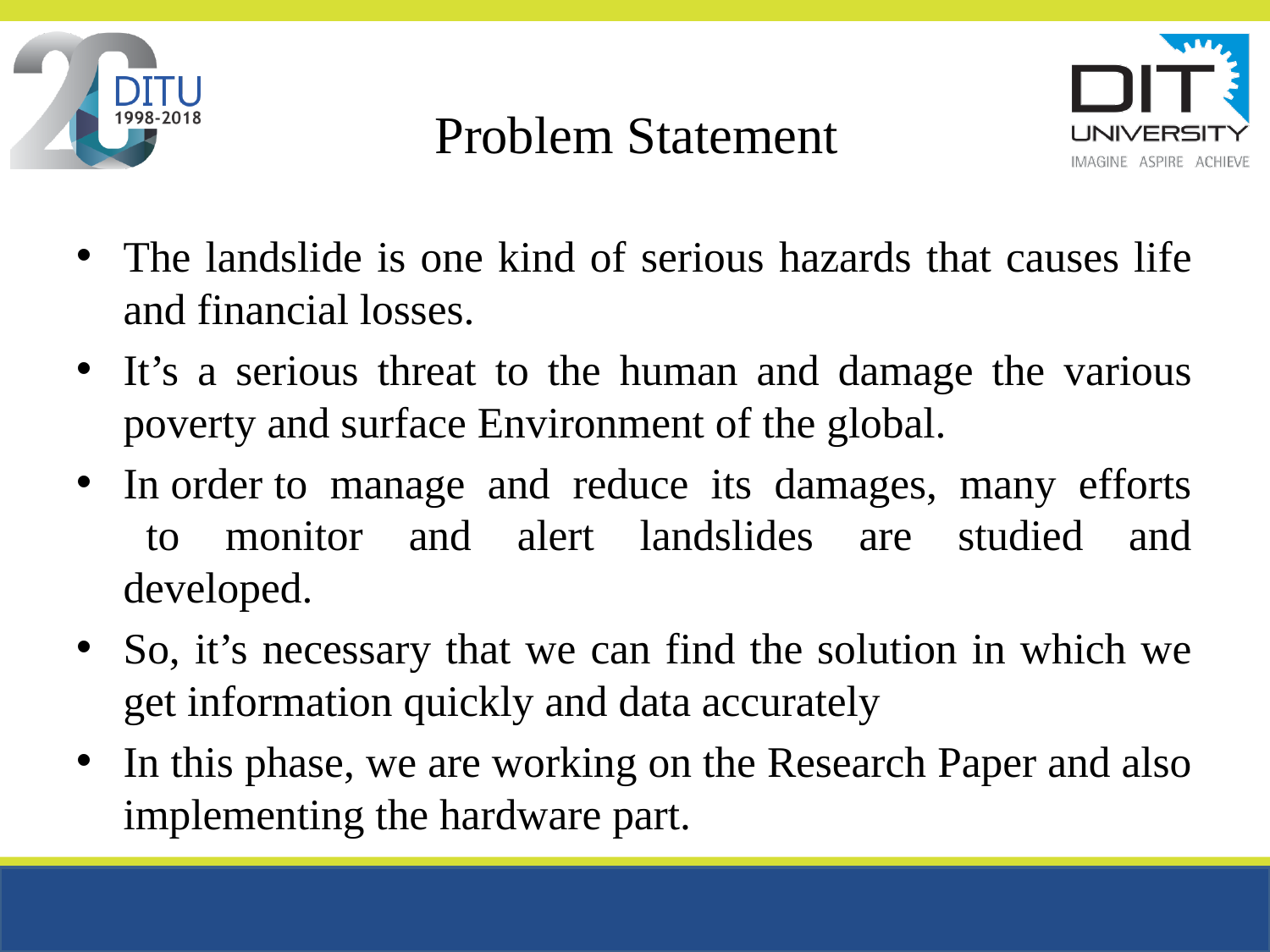

# Problem Statement
The landslide is one kind of serious hazards that causes life and financial losses.
It’s a serious threat to the human and damage the various poverty and surface Environment of the global.
In order to  manage  and  reduce  its  damages,  many  efforts  to  monitor  and  alert  landslides  are  studied  and developed.
So, it’s necessary that we can find the solution in which we get information quickly and data accurately
In this phase, we are working on the Research Paper and also implementing the hardware part.